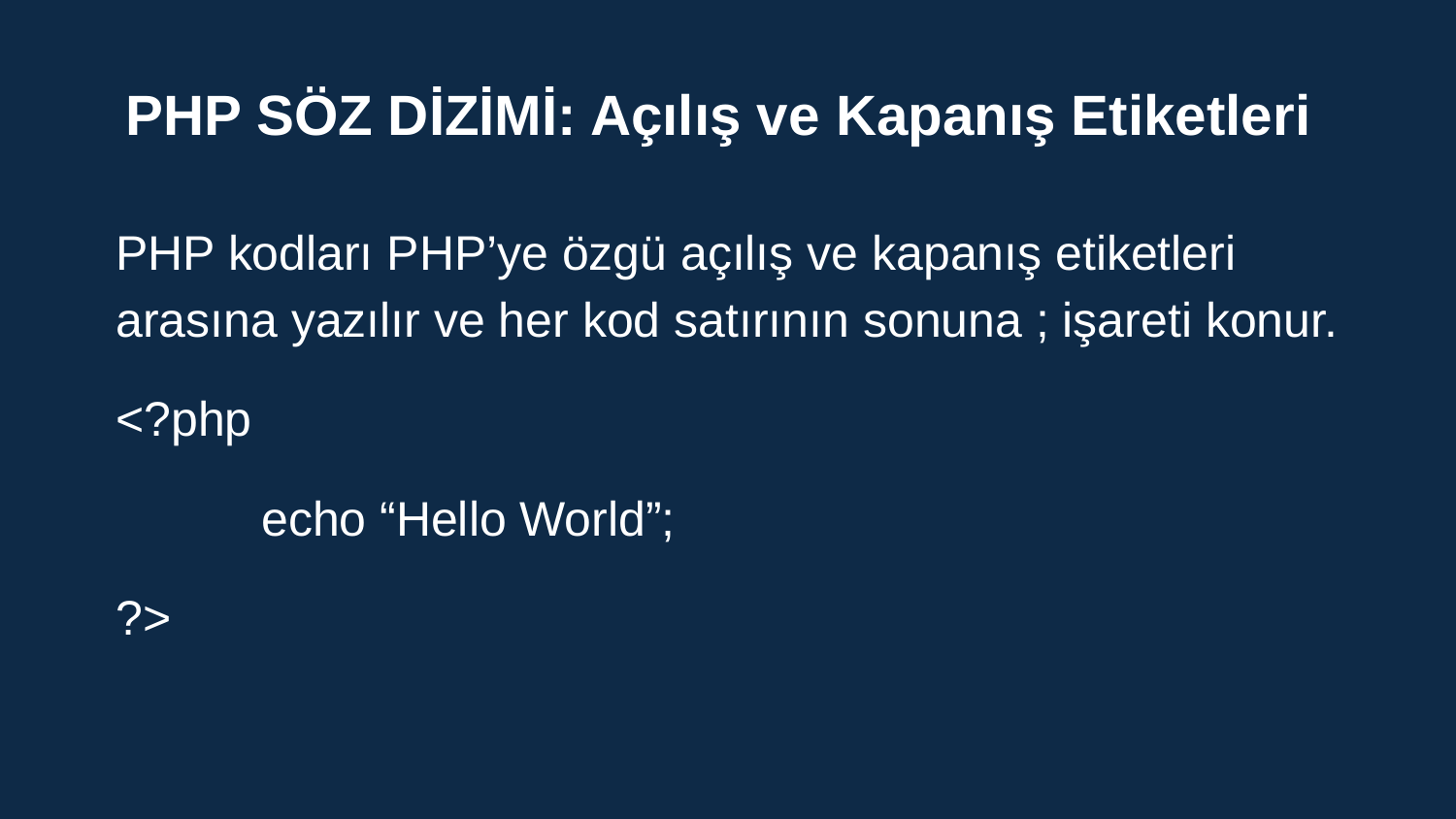

PHP SÖZ DİZİMİ: Açılış ve Kapanış Etiketleri
PHP kodları PHP’ye özgü açılış ve kapanış etiketleri arasına yazılır ve her kod satırının sonuna ; işareti konur.
<?php
	echo “Hello World”;
?>